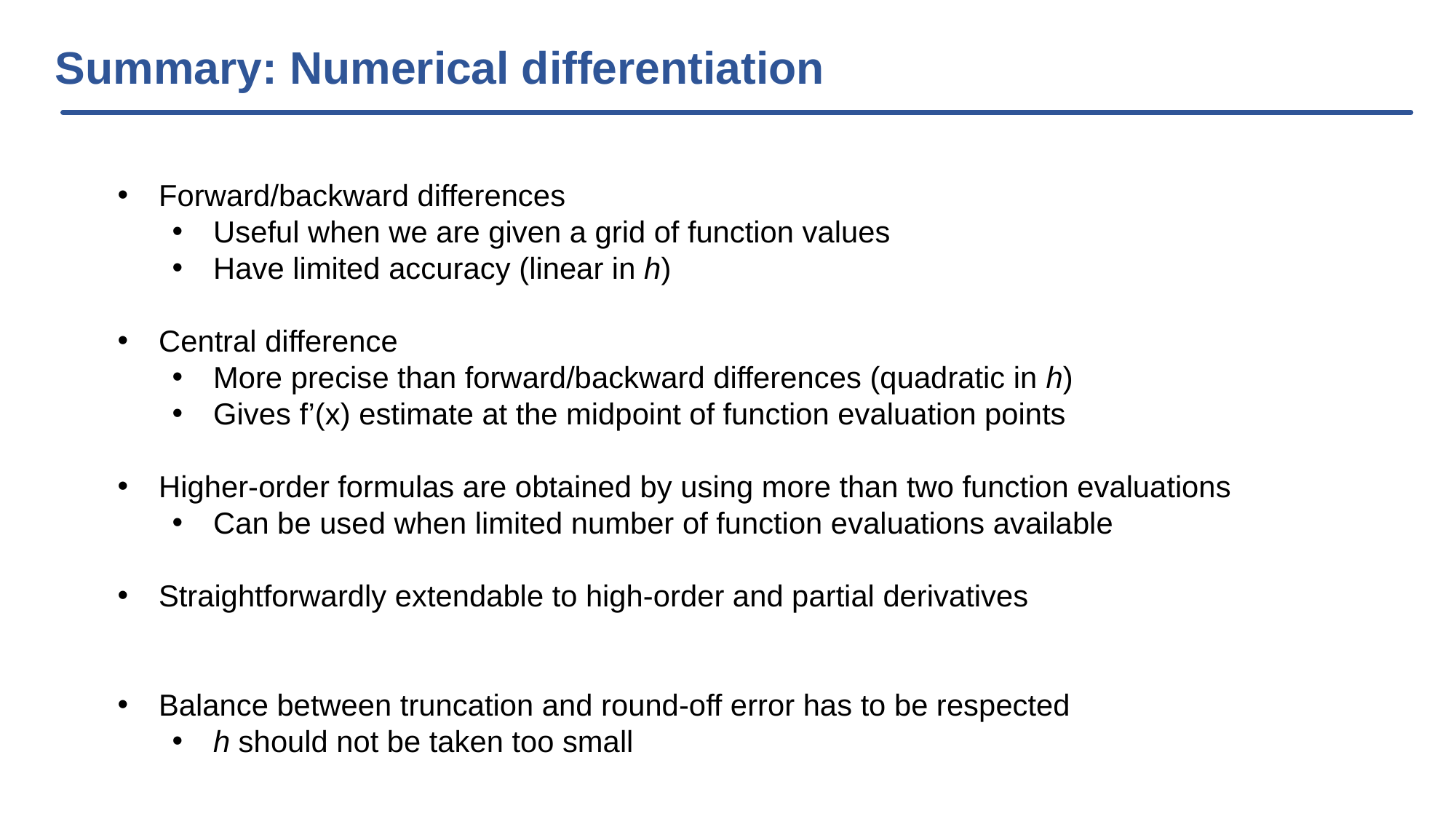

# Summary: Numerical differentiation
Forward/backward differences
Useful when we are given a grid of function values
Have limited accuracy (linear in h)

Central difference
More precise than forward/backward differences (quadratic in h)
Gives f’(x) estimate at the midpoint of function evaluation points

Higher-order formulas are obtained by using more than two function evaluations
Can be used when limited number of function evaluations available

Straightforwardly extendable to high-order and partial derivatives

Balance between truncation and round-off error has to be respected
h should not be taken too small